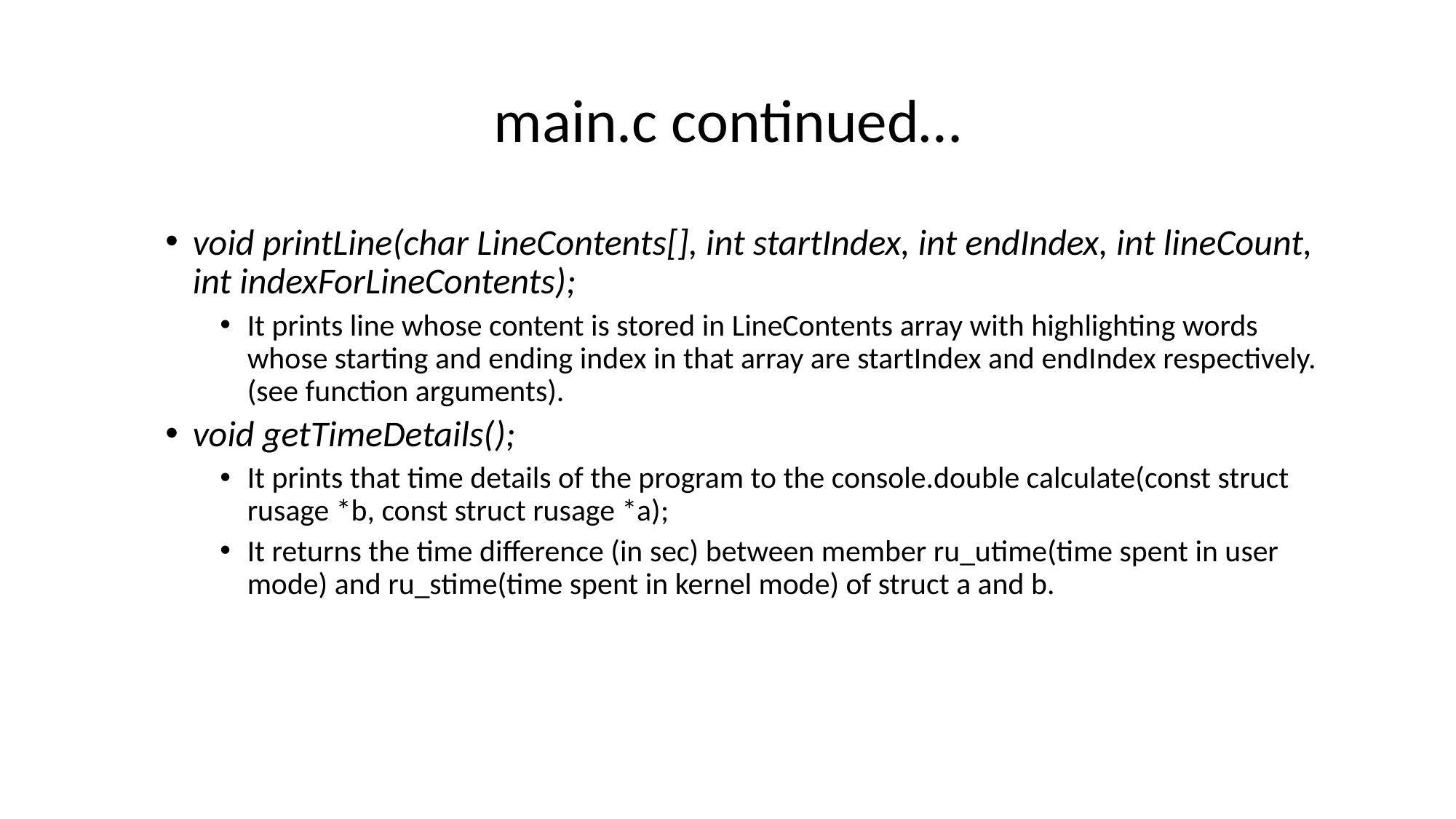

main.c continued…
void printLine(char LineContents[], int startIndex, int endIndex, int lineCount, int indexForLineContents);
It prints line whose content is stored in LineContents array with highlighting words whose starting and ending index in that array are startIndex and endIndex respectively. (see function arguments).
void getTimeDetails();
It prints that time details of the program to the console.double calculate(const struct rusage *b, const struct rusage *a);
It returns the time difference (in sec) between member ru_utime(time spent in user mode) and ru_stime(time spent in kernel mode) of struct a and b.